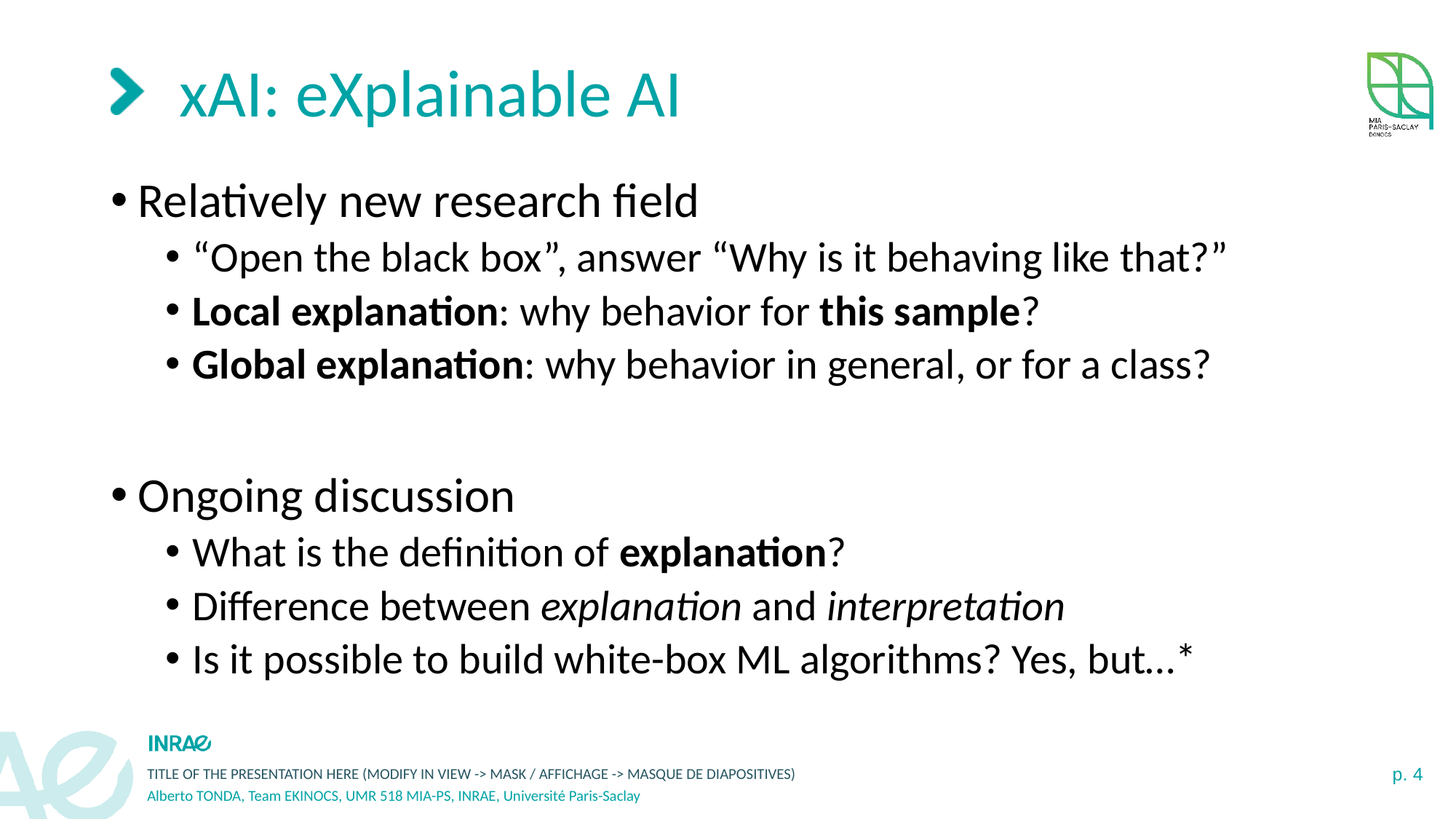

# xAI: eXplainable AI
Relatively new research field
“Open the black box”, answer “Why is it behaving like that?”
Local explanation: why behavior for this sample?
Global explanation: why behavior in general, or for a class?

Ongoing discussion
What is the definition of explanation?
Difference between explanation and interpretation
Is it possible to build white-box ML algorithms? Yes, but…*